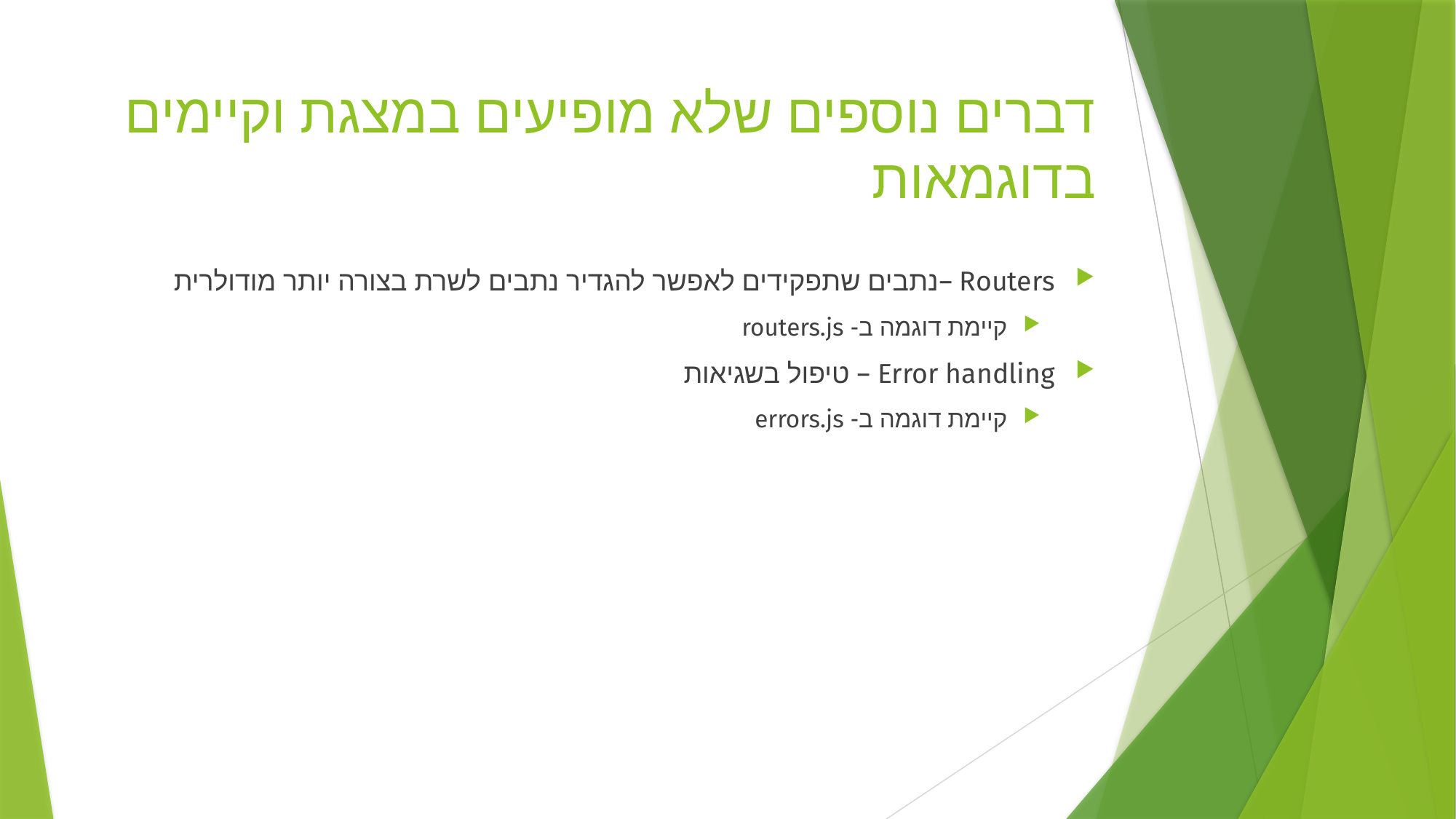

# דברים נוספים שלא מופיעים במצגת וקיימים בדוגמאות
Routers –נתבים שתפקידים לאפשר להגדיר נתבים לשרת בצורה יותר מודולרית
קיימת דוגמה ב- routers.js
Error handling – טיפול בשגיאות
קיימת דוגמה ב- errors.js